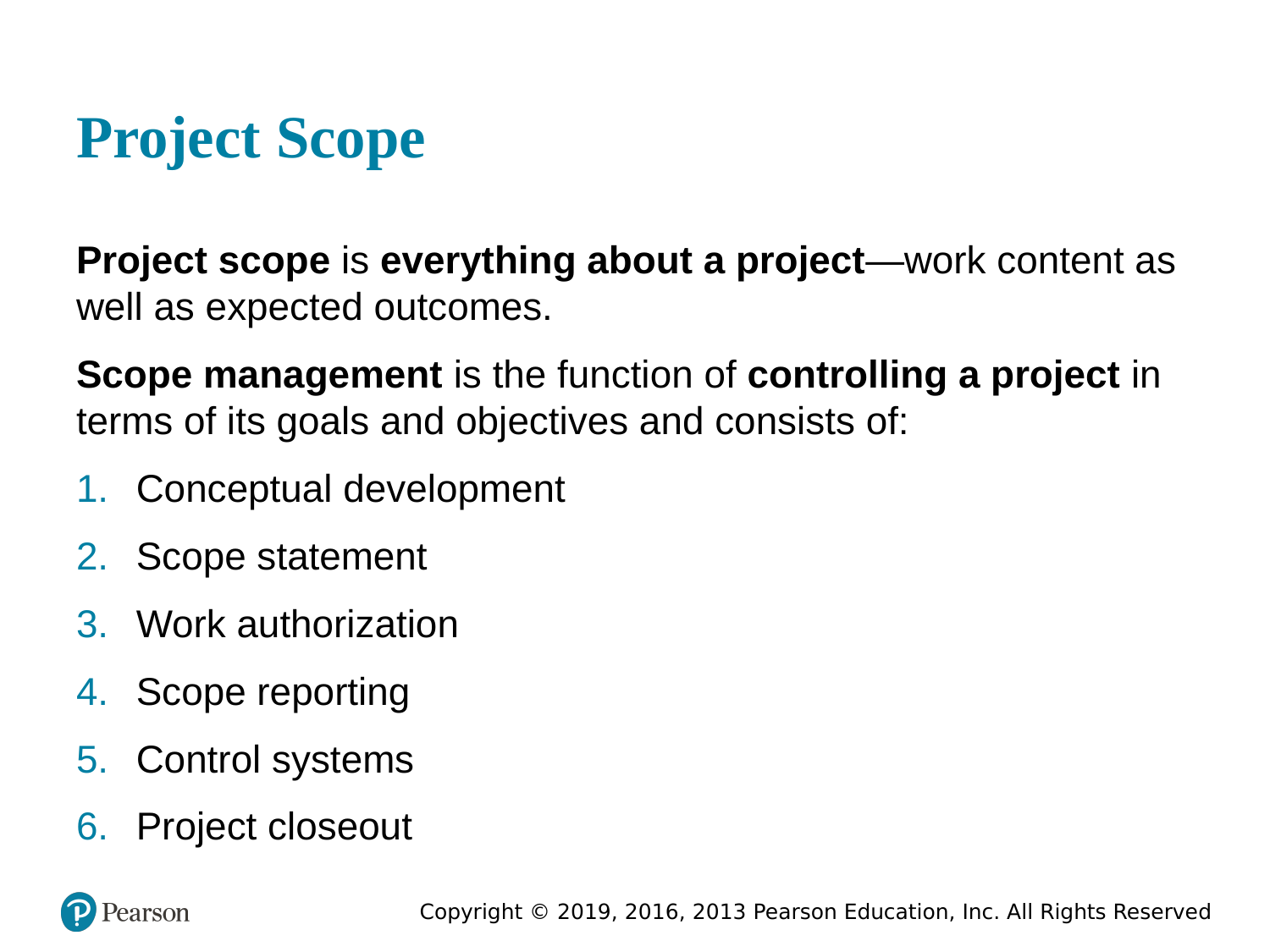

# Project Scope
Project scope is everything about a project—work content as well as expected outcomes.
Scope management is the function of controlling a project in terms of its goals and objectives and consists of:
Conceptual development
Scope statement
Work authorization
Scope reporting
Control systems
Project closeout